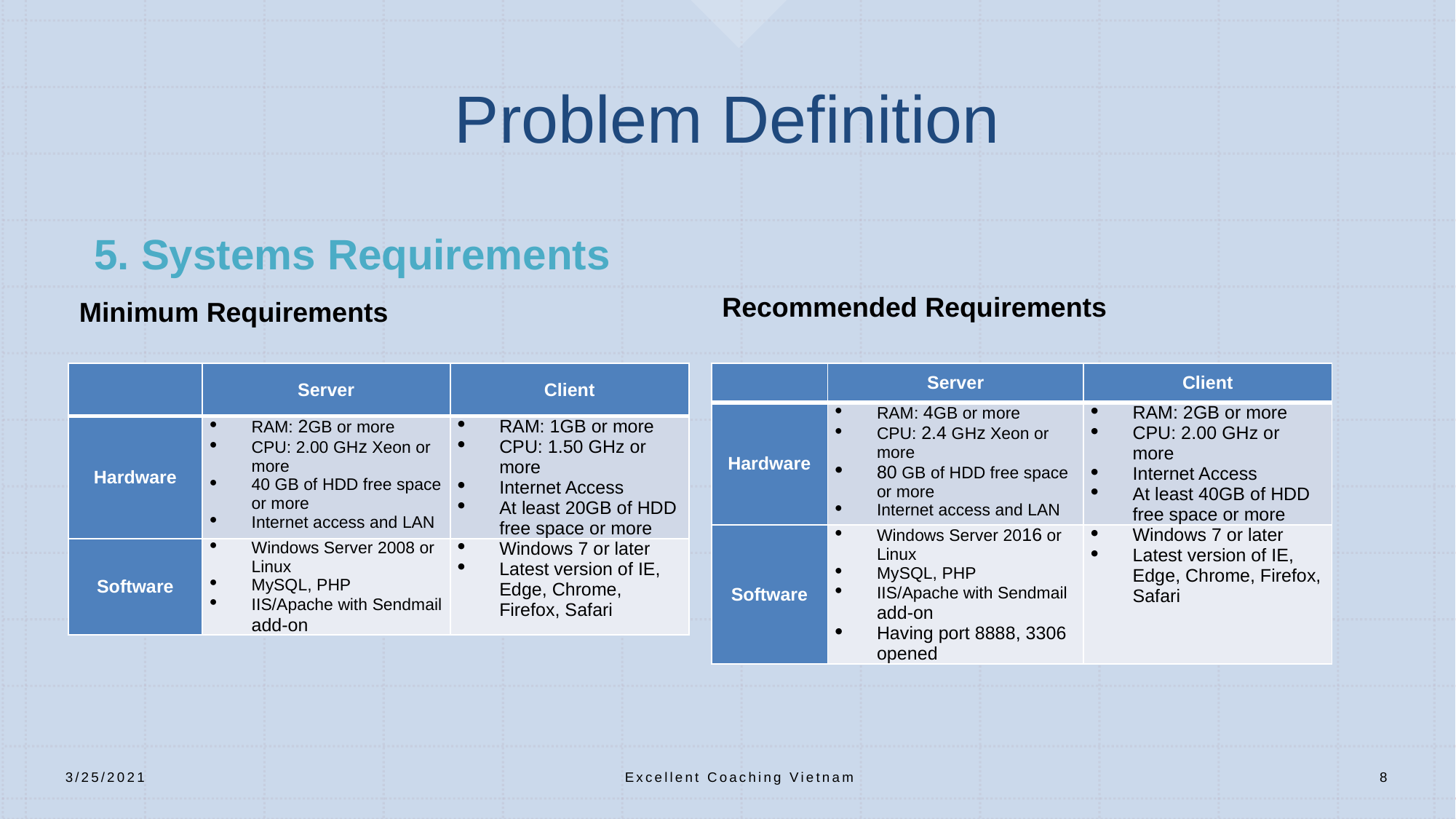

# Problem Definition
5. Systems Requirements
Recommended Requirements
Minimum Requirements
|  | Server | Client |
| --- | --- | --- |
| Hardware | RAM: 2GB or more CPU: 2.00 GHz Xeon or more 40 GB of HDD free space or more Internet access and LAN | RAM: 1GB or more CPU: 1.50 GHz or more Internet Access At least 20GB of HDD free space or more |
| Software | Windows Server 2008 or Linux MySQL, PHP IIS/Apache with Sendmail add-on | Windows 7 or later Latest version of IE, Edge, Chrome, Firefox, Safari |
|  | Server | Client |
| --- | --- | --- |
| Hardware | RAM: 4GB or more CPU: 2.4 GHz Xeon or more 80 GB of HDD free space or more Internet access and LAN | RAM: 2GB or more CPU: 2.00 GHz or more Internet Access At least 40GB of HDD free space or more |
| Software | Windows Server 2016 or Linux MySQL, PHP IIS/Apache with Sendmail add-on Having port 8888, 3306 opened | Windows 7 or later Latest version of IE, Edge, Chrome, Firefox, Safari |
Excellent Coaching Vietnam
3/25/2021
8